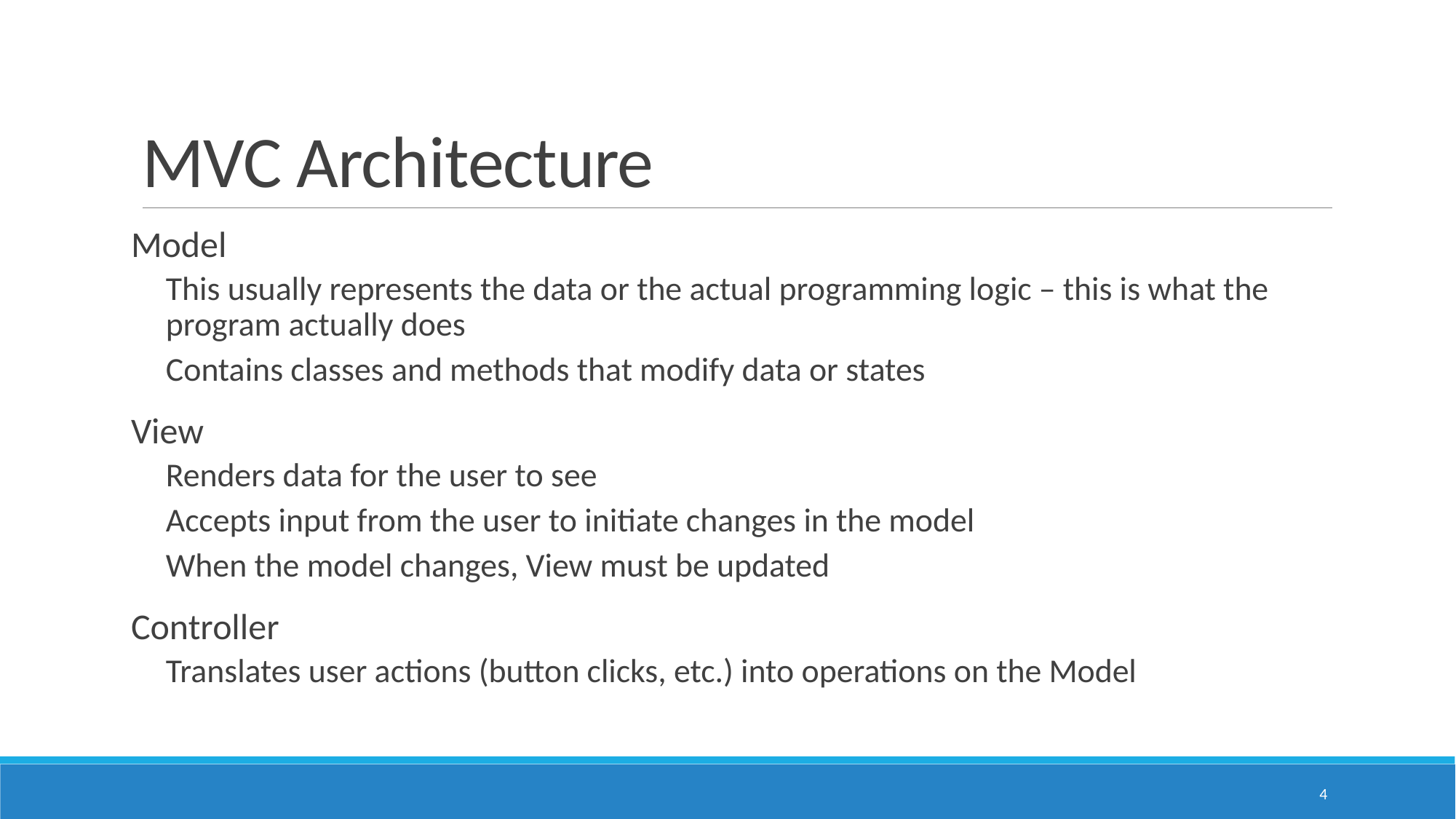

# MVC Architecture
Model
This usually represents the data or the actual programming logic – this is what the program actually does
Contains classes and methods that modify data or states
View
Renders data for the user to see
Accepts input from the user to initiate changes in the model
When the model changes, View must be updated
Controller
Translates user actions (button clicks, etc.) into operations on the Model

4